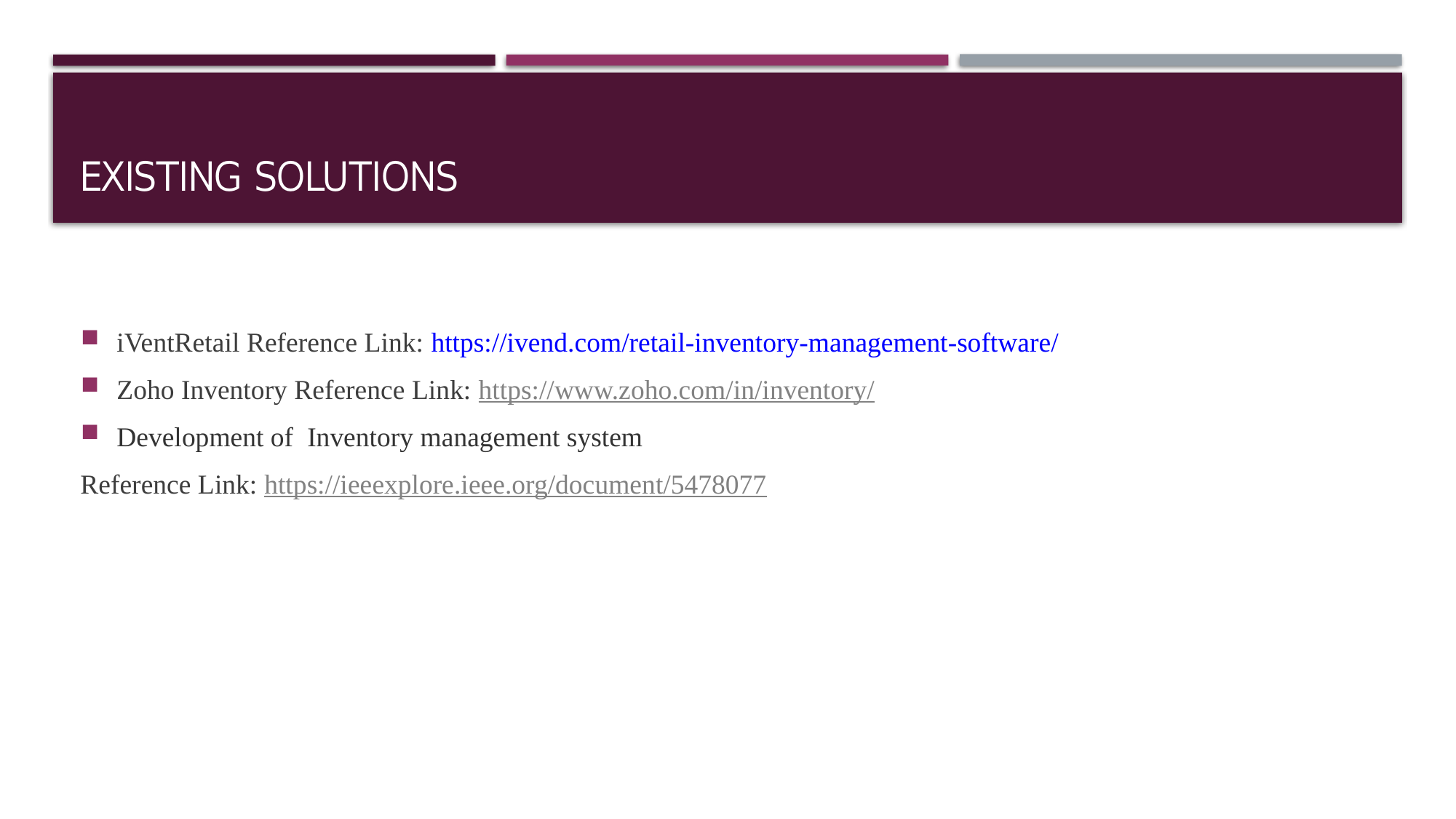

# EXISTING SOLUTIONS
iVentRetail Reference Link: https://ivend.com/retail-inventory-management-software/
Zoho Inventory Reference Link: https://www.zoho.com/in/inventory/
Development of  Inventory management system
Reference Link: https://ieeexplore.ieee.org/document/5478077